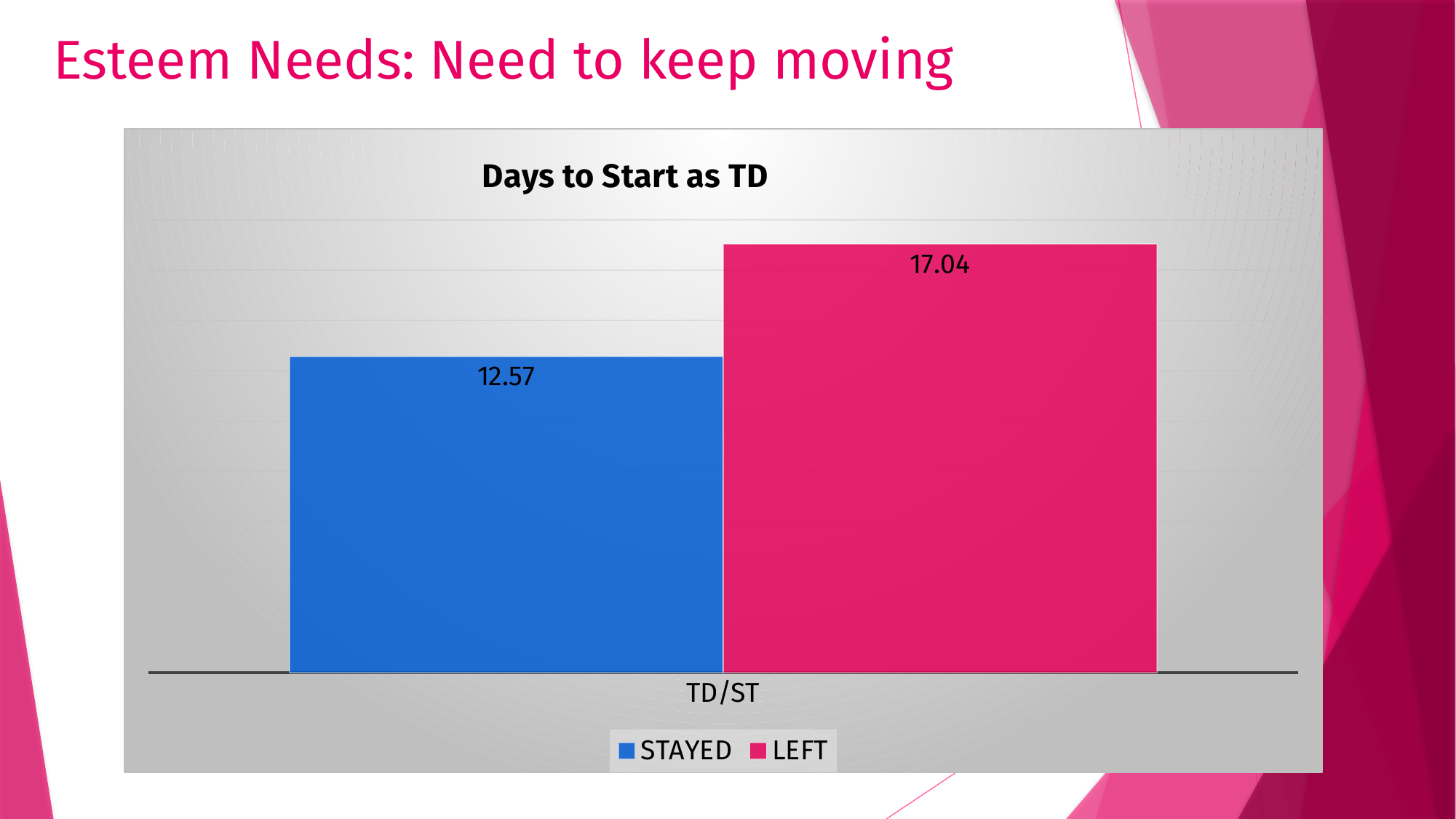

# Esteem Needs: Need to keep moving

### Chart:  Days to Start as TD

| Category | STAYED | LEFT |
|---|---|---|
| TD/ST | 12.57 | 17.04 |